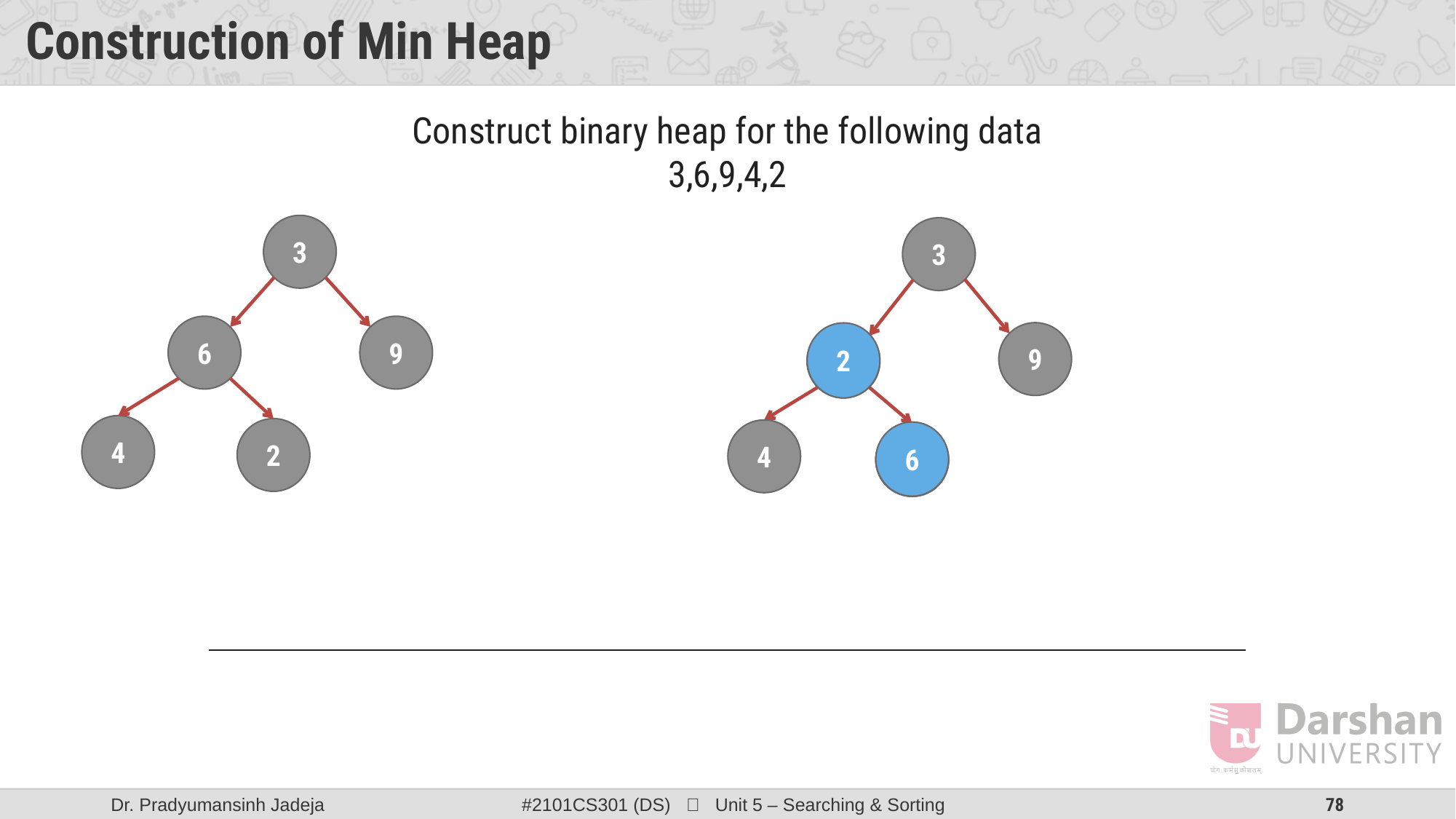

# Construction of Min Heap
Construct binary heap for the following data
3,6,9,4,2
3
3
6
9
9
2
6
6
4
2
4
6
2
2